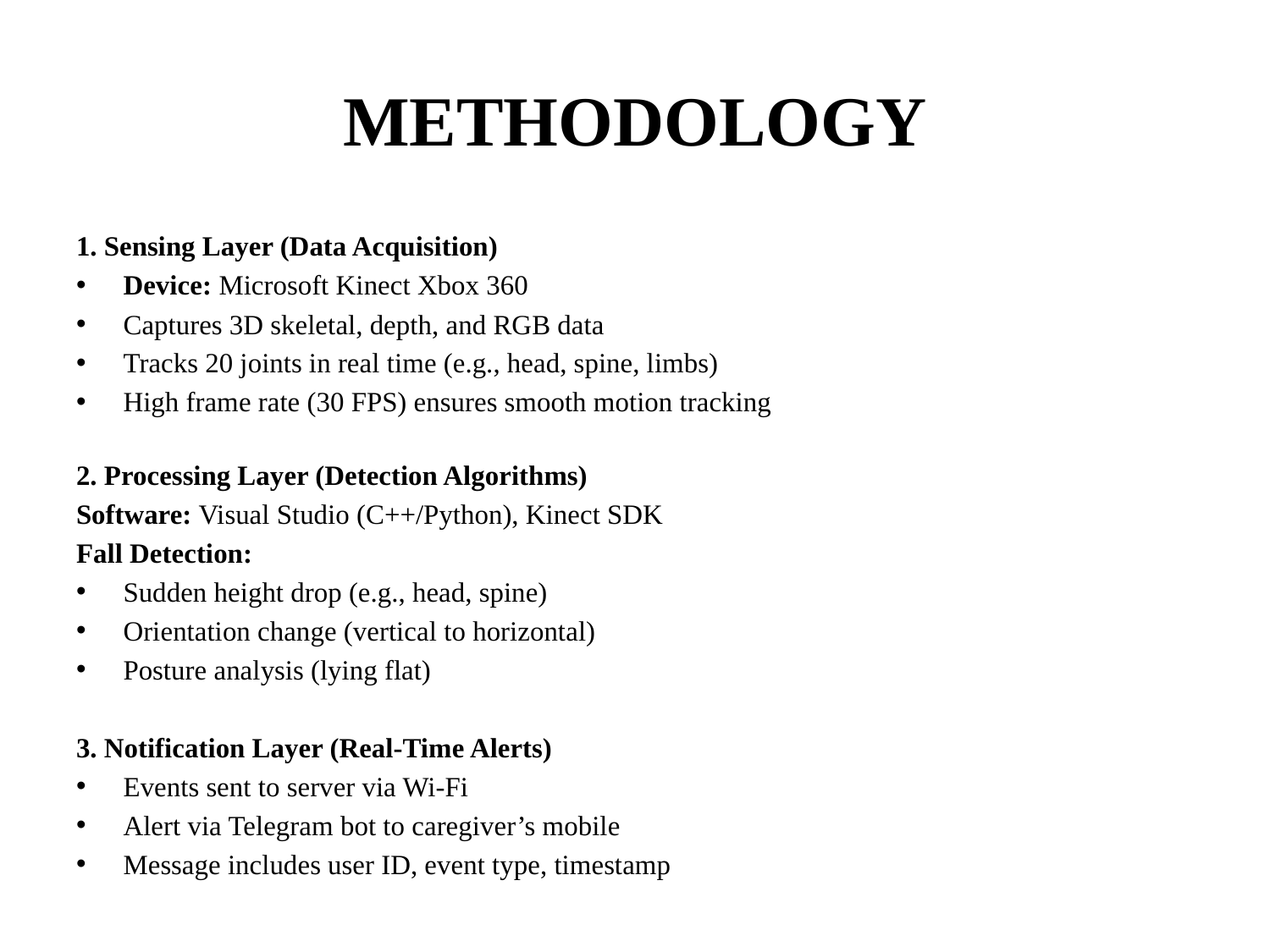

# METHODOLOGY
1. Sensing Layer (Data Acquisition)
Device: Microsoft Kinect Xbox 360
Captures 3D skeletal, depth, and RGB data
Tracks 20 joints in real time (e.g., head, spine, limbs)
High frame rate (30 FPS) ensures smooth motion tracking

2. Processing Layer (Detection Algorithms)
Software: Visual Studio (C++/Python), Kinect SDK
Fall Detection:
Sudden height drop (e.g., head, spine)
Orientation change (vertical to horizontal)
Posture analysis (lying flat)

3. Notification Layer (Real-Time Alerts)
Events sent to server via Wi-Fi
Alert via Telegram bot to caregiver’s mobile
Message includes user ID, event type, timestamp